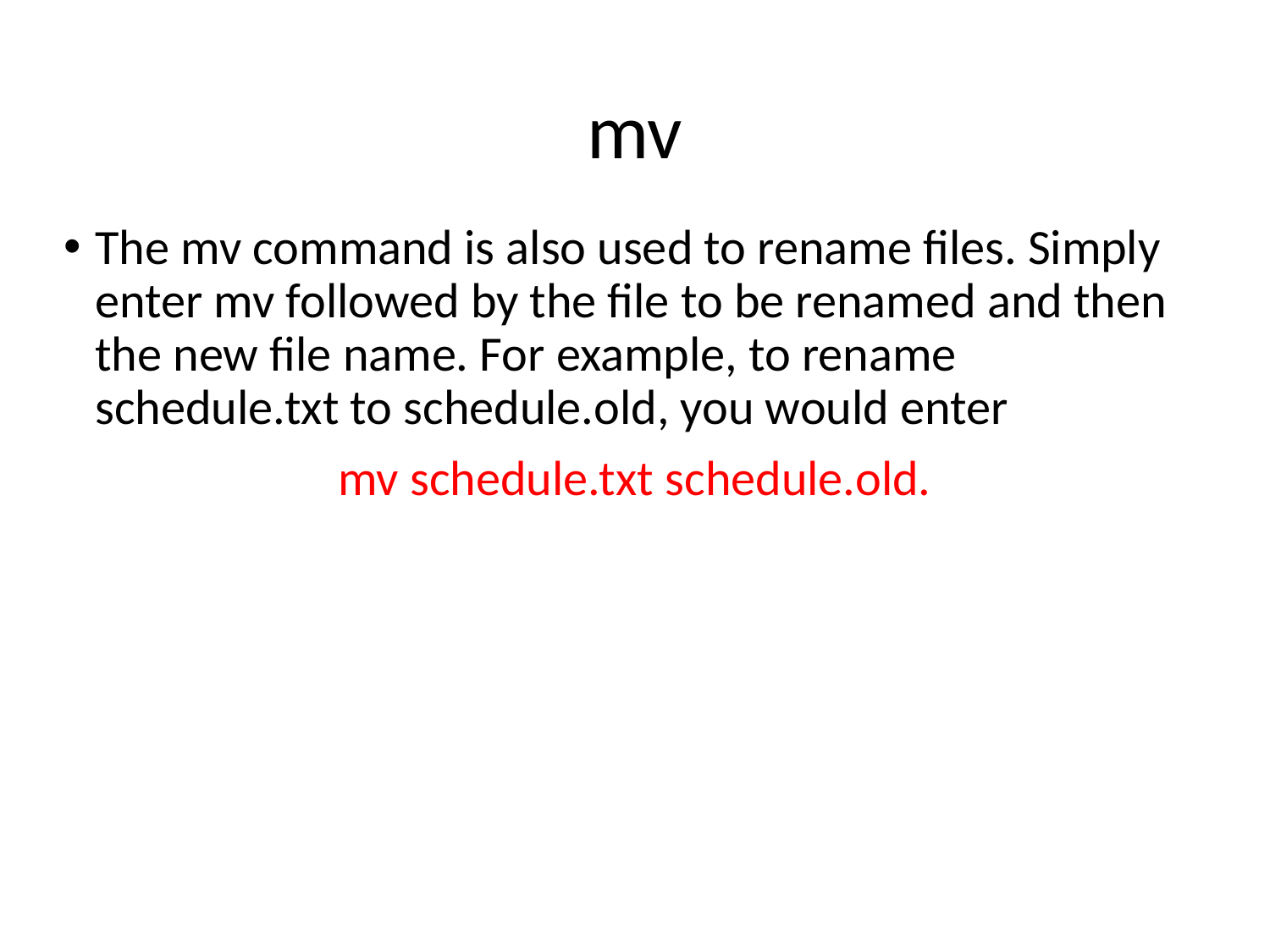

# mv
The mv command is also used to rename files. Simply enter mv followed by the file to be renamed and then the new file name. For example, to rename schedule.txt to schedule.old, you would enter
mv schedule.txt schedule.old.